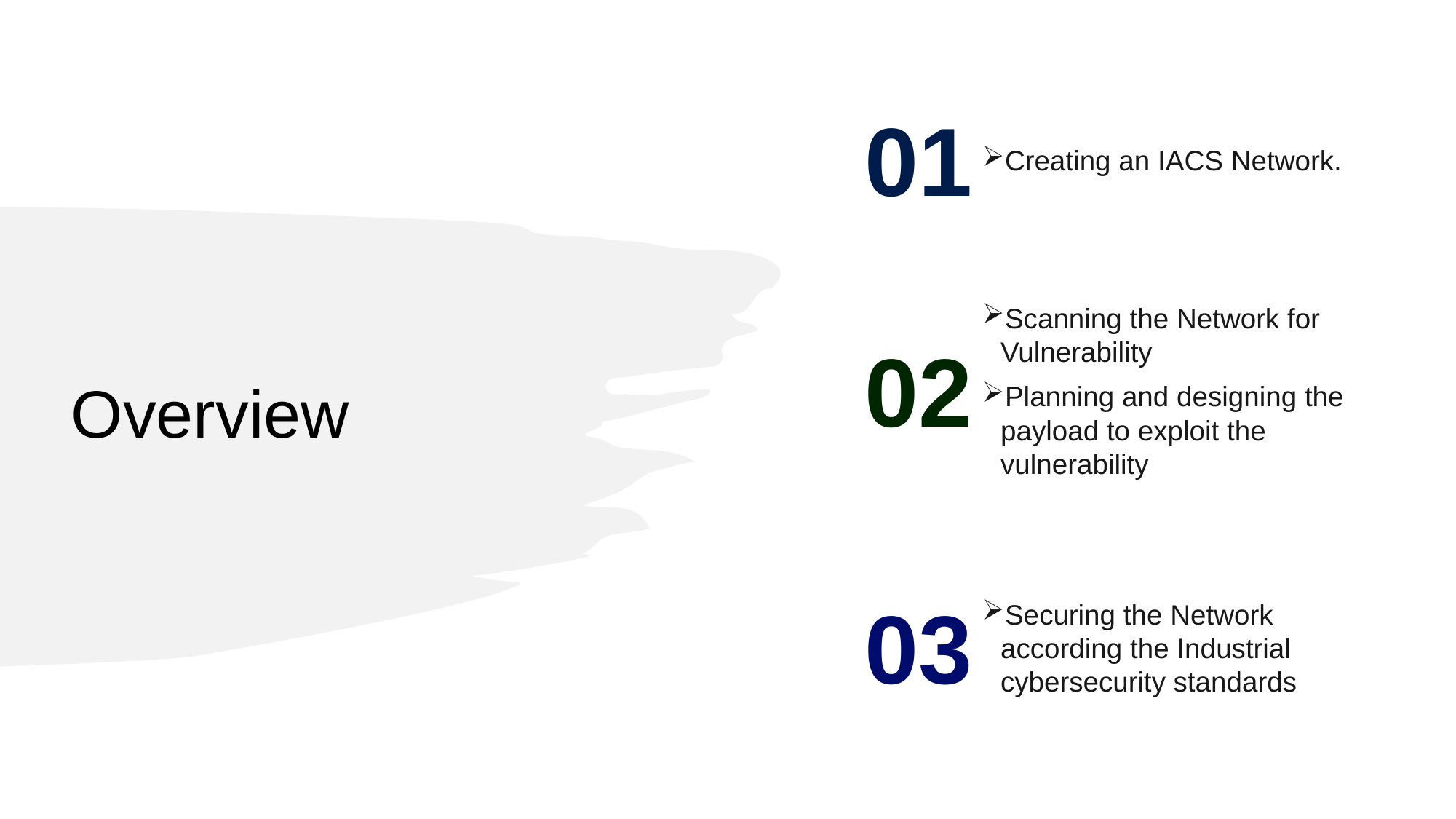

Creating an IACS Network.
01
Overview
Scanning the Network for Vulnerability
Planning and designing the payload to exploit the vulnerability

02

Securing the Network according the Industrial cybersecurity standards
03